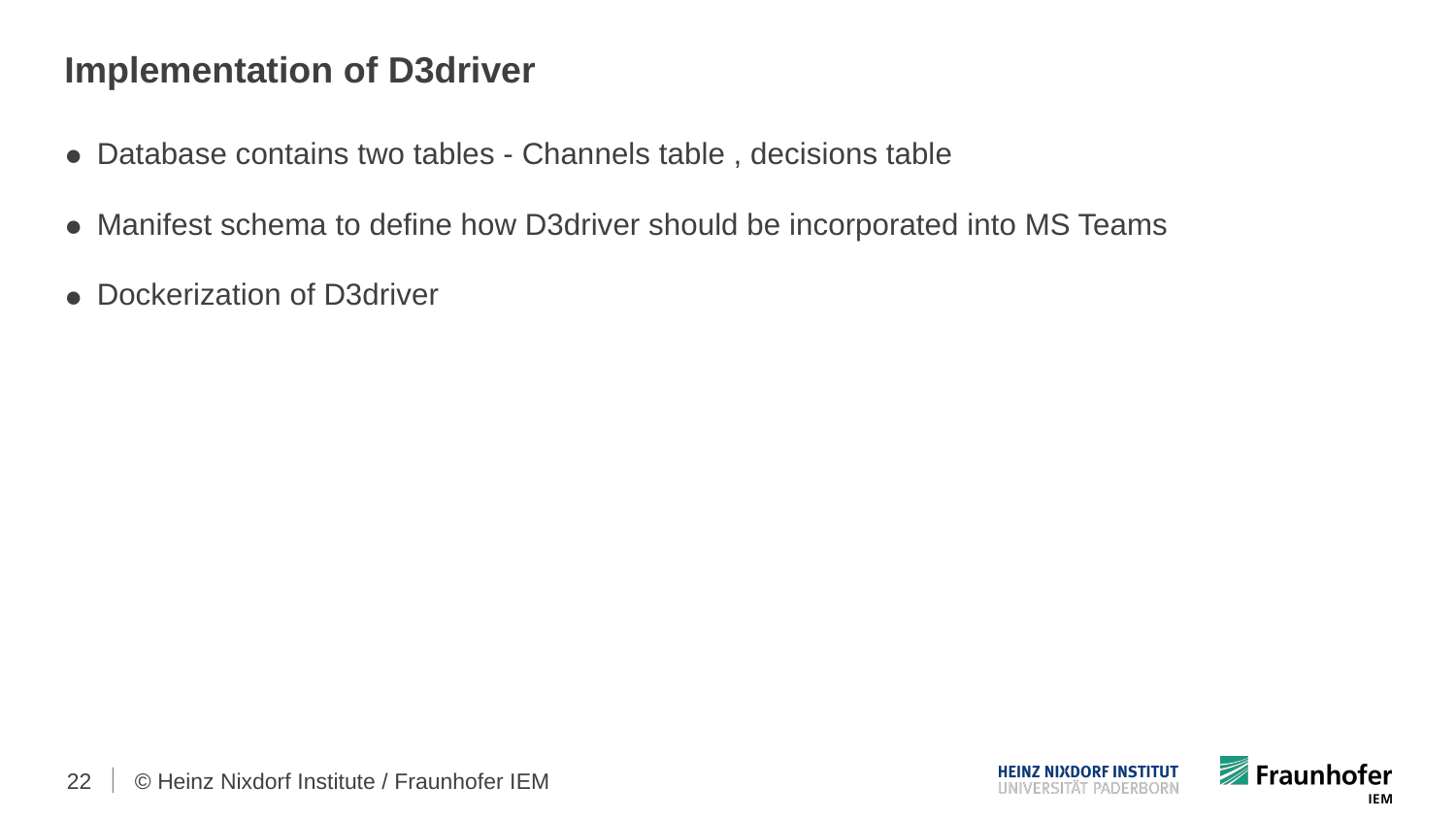

# Implementation of D3driver
Database contains two tables - Channels table , decisions table
Manifest schema to define how D3driver should be incorporated into MS Teams
Dockerization of D3driver
22
© Heinz Nixdorf Institute / Fraunhofer IEM